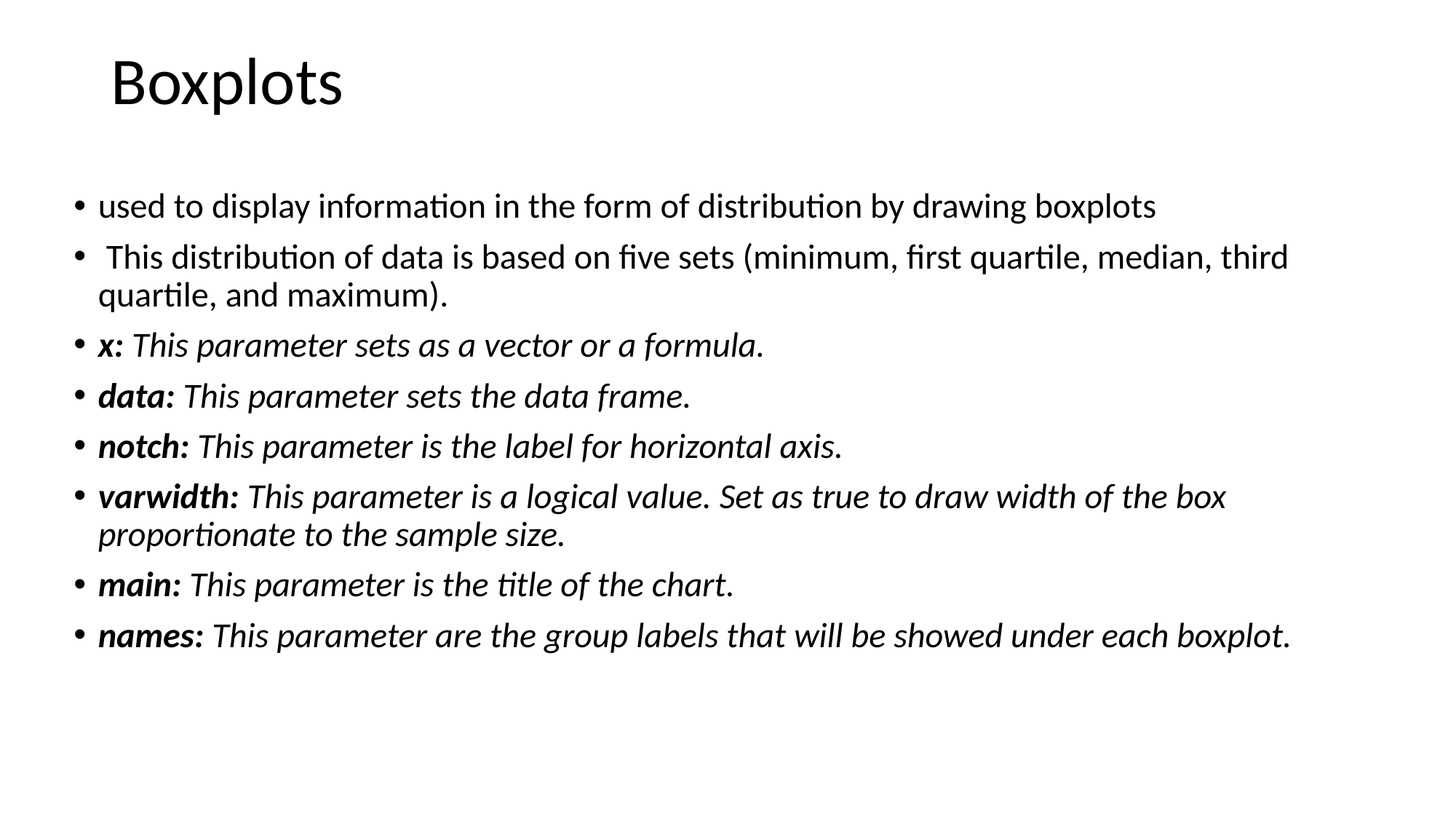

# Boxplots
used to display information in the form of distribution by drawing boxplots
 This distribution of data is based on five sets (minimum, first quartile, median, third quartile, and maximum).
x: This parameter sets as a vector or a formula.
data: This parameter sets the data frame.
notch: This parameter is the label for horizontal axis.
varwidth: This parameter is a logical value. Set as true to draw width of the box proportionate to the sample size.
main: This parameter is the title of the chart.
names: This parameter are the group labels that will be showed under each boxplot.